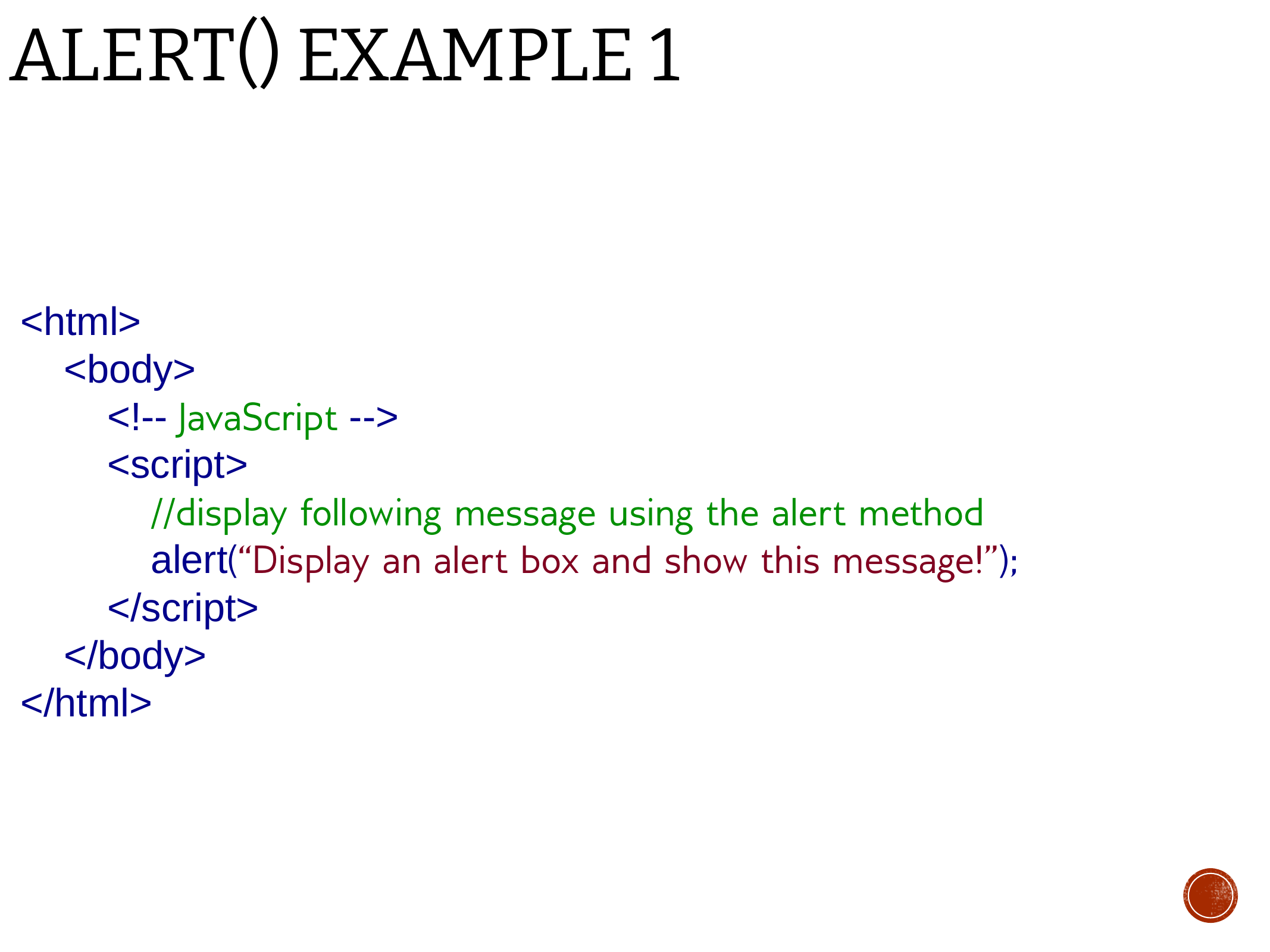

# alert() example 1
<html>
<body>
<!-- JavaScript -->
<script>
//display following message using the alert method
alert(“Display an alert box and show this message!”);
</script>
</body>
</html>